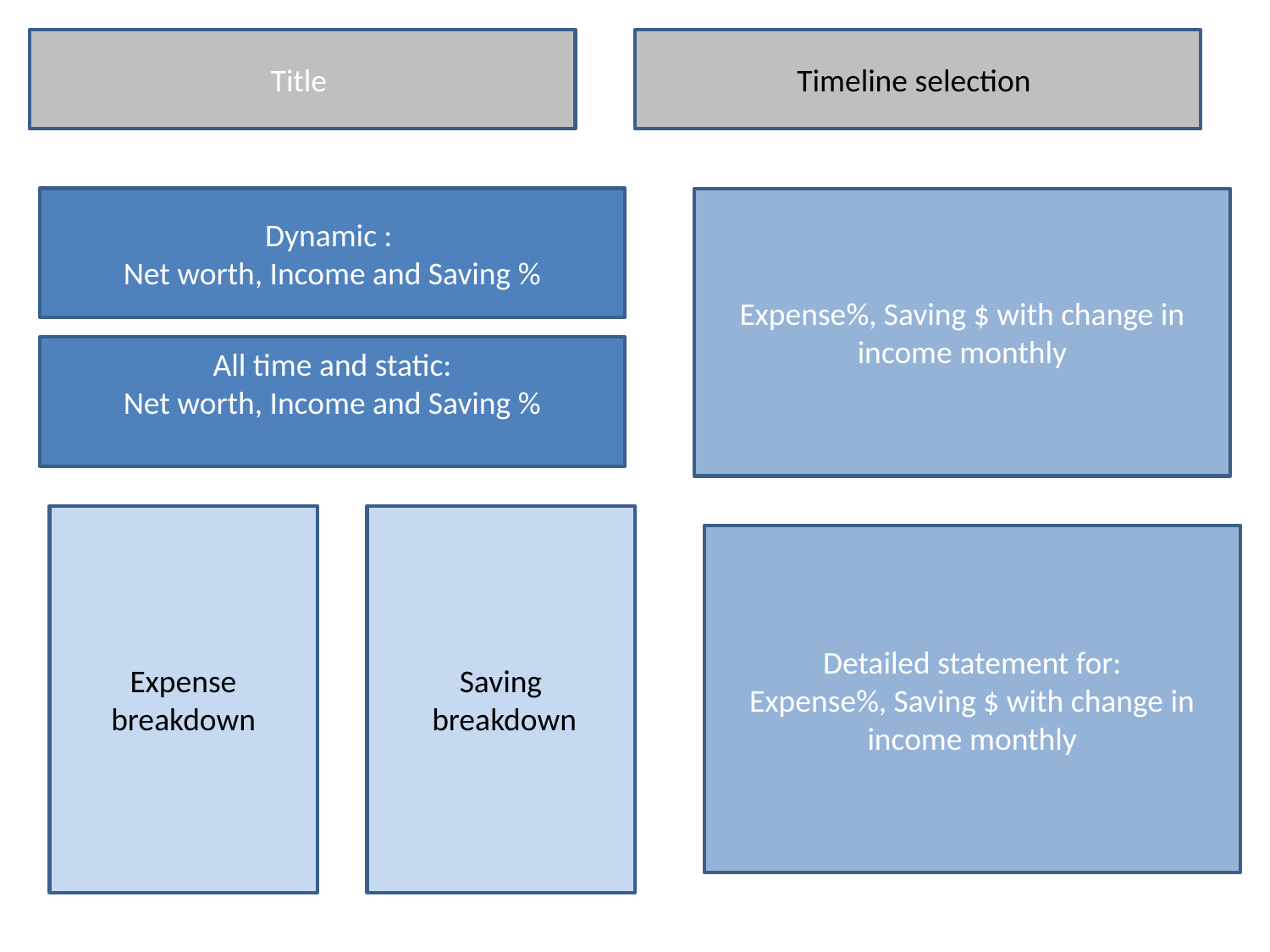

Title
Timeline selection
Dynamic :
Net worth, Income and Saving %
Expense%, Saving $ with change in income monthly
All time and static:
Net worth, Income and Saving %

Expense breakdown
Saving
 breakdown
Detailed statement for:
Expense%, Saving $ with change in income monthly